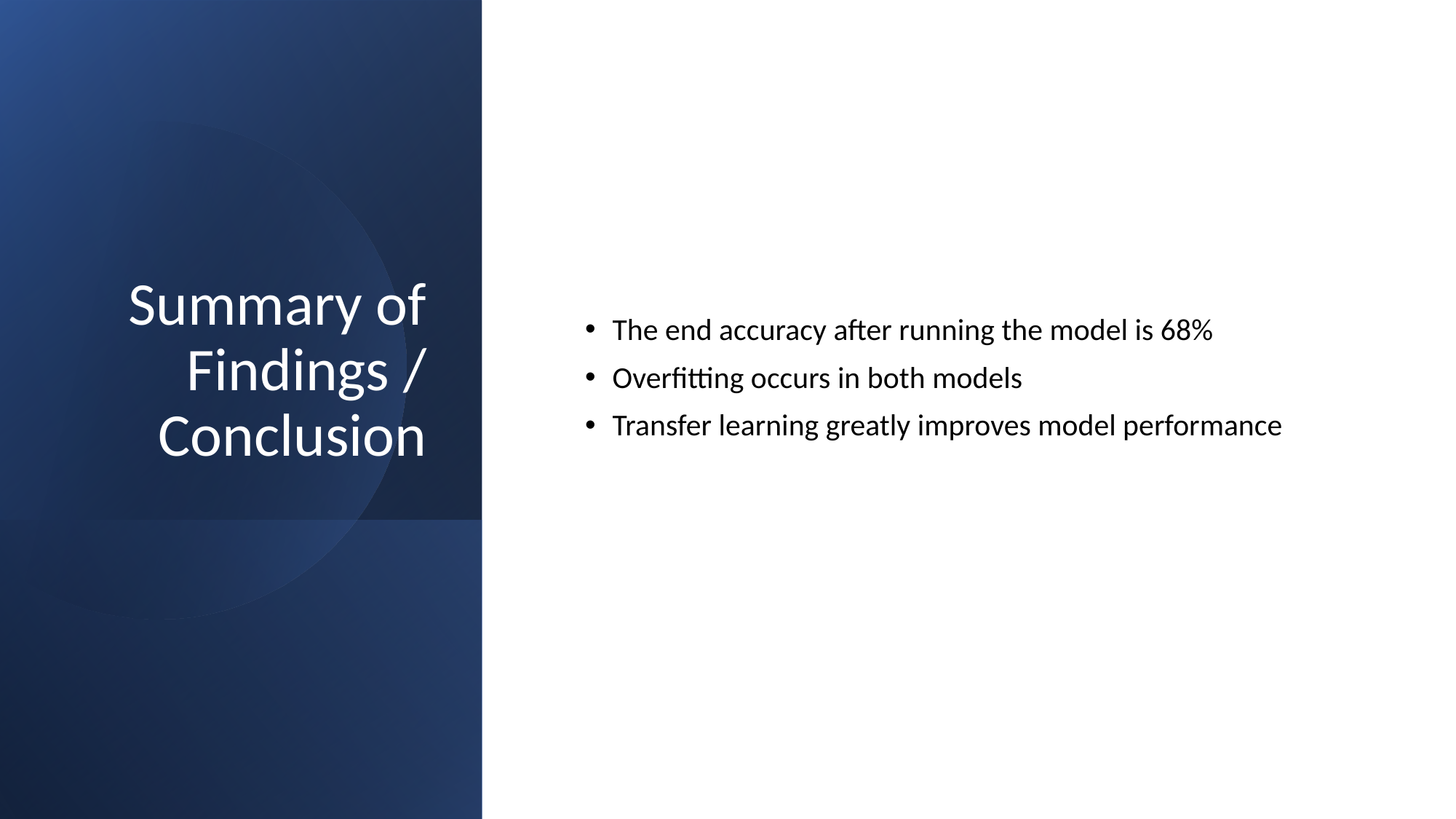

# Summary of Findings / Conclusion
The end accuracy after running the model is 68%
Overfitting occurs in both models
Transfer learning greatly improves model performance